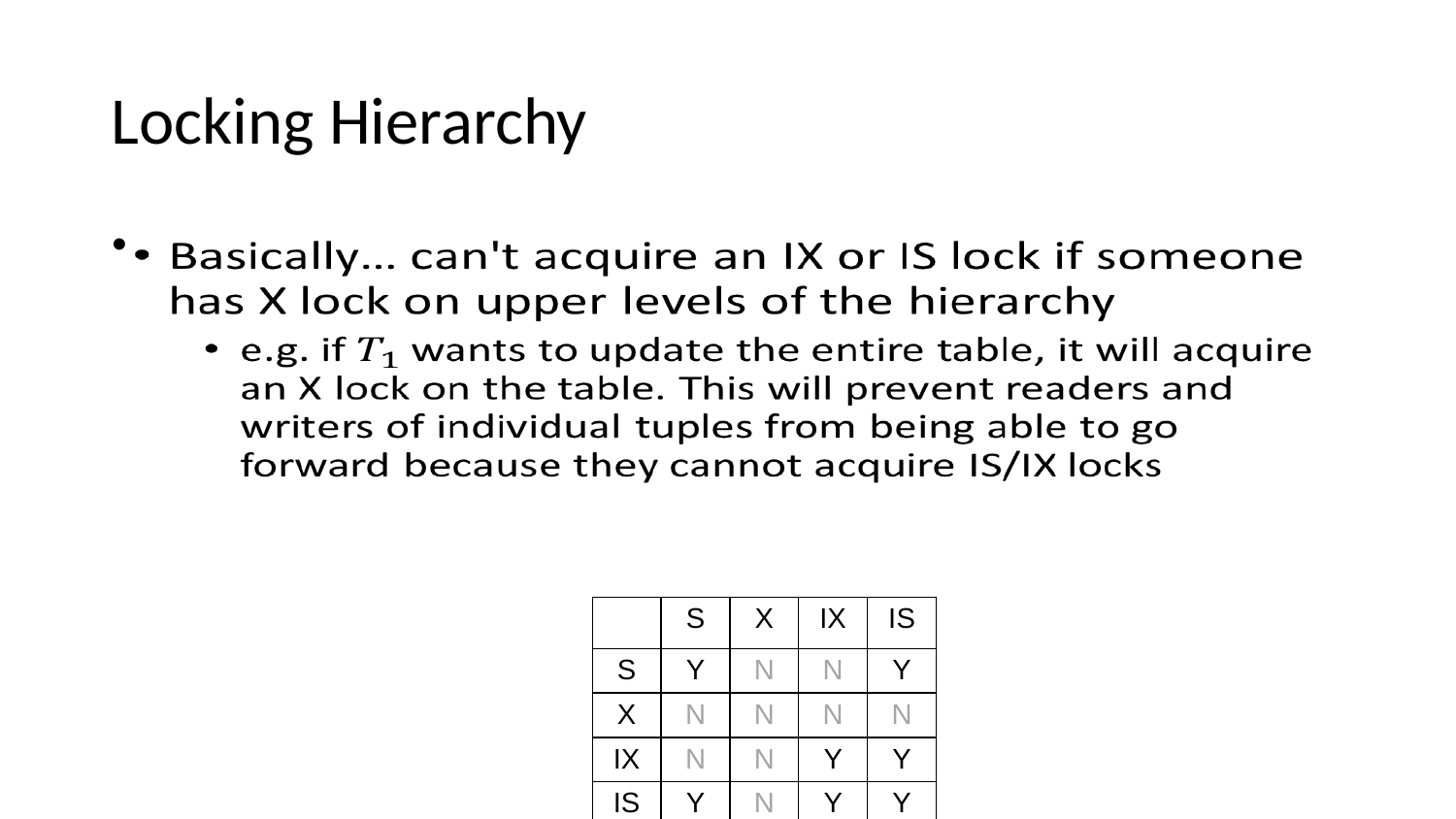

# Locking Hierarchy

|  | S | X | IX | IS |
| --- | --- | --- | --- | --- |
| S | Y | N | N | Y |
| X | N | N | N | N |
| IX | N | N | Y | Y |
| IS | Y | N | Y | Y |